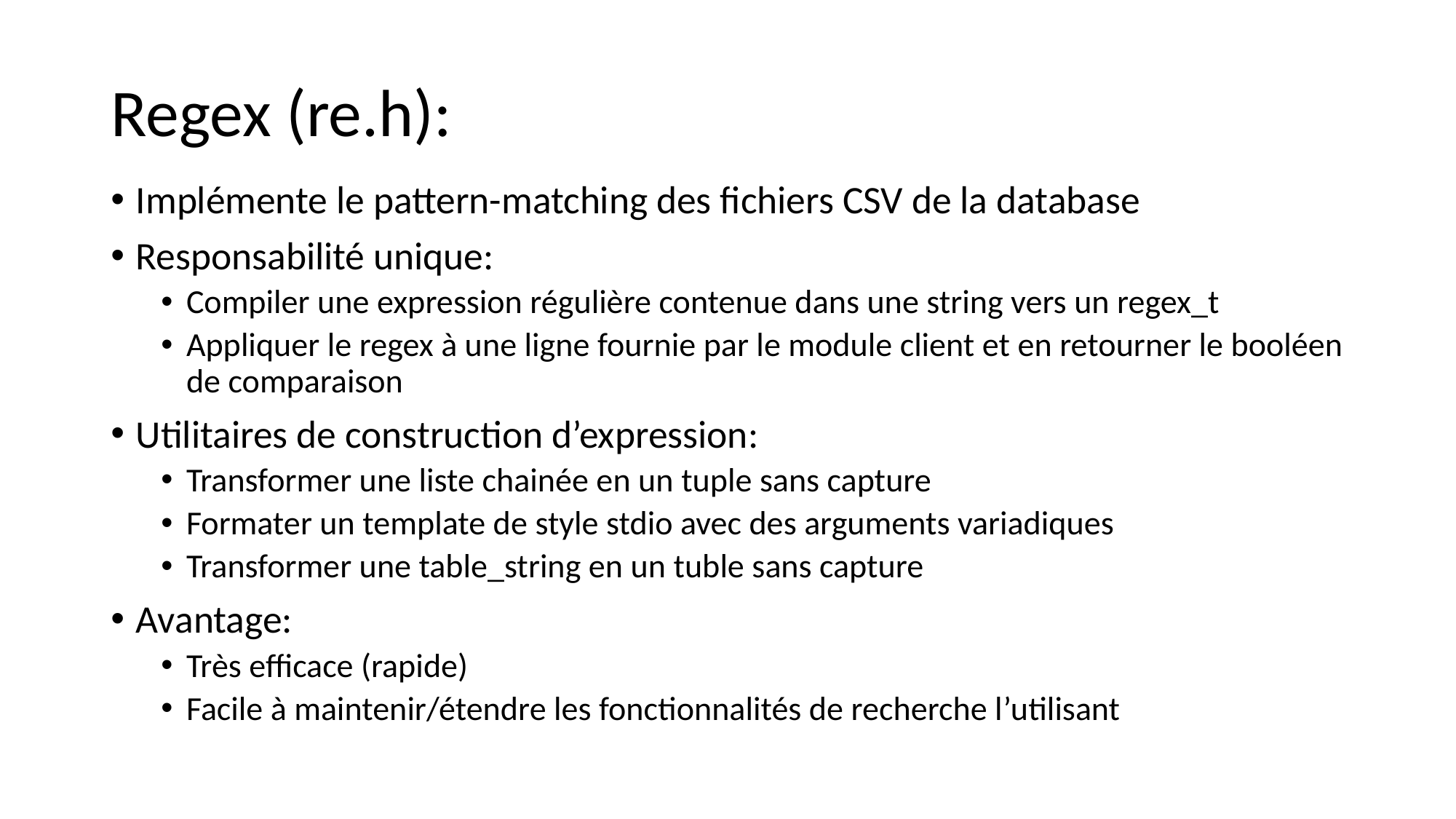

# Regex (re.h):
Implémente le pattern-matching des fichiers CSV de la database
Responsabilité unique:
Compiler une expression régulière contenue dans une string vers un regex_t
Appliquer le regex à une ligne fournie par le module client et en retourner le booléen de comparaison
Utilitaires de construction d’expression:
Transformer une liste chainée en un tuple sans capture
Formater un template de style stdio avec des arguments variadiques
Transformer une table_string en un tuble sans capture
Avantage:
Très efficace (rapide)
Facile à maintenir/étendre les fonctionnalités de recherche l’utilisant